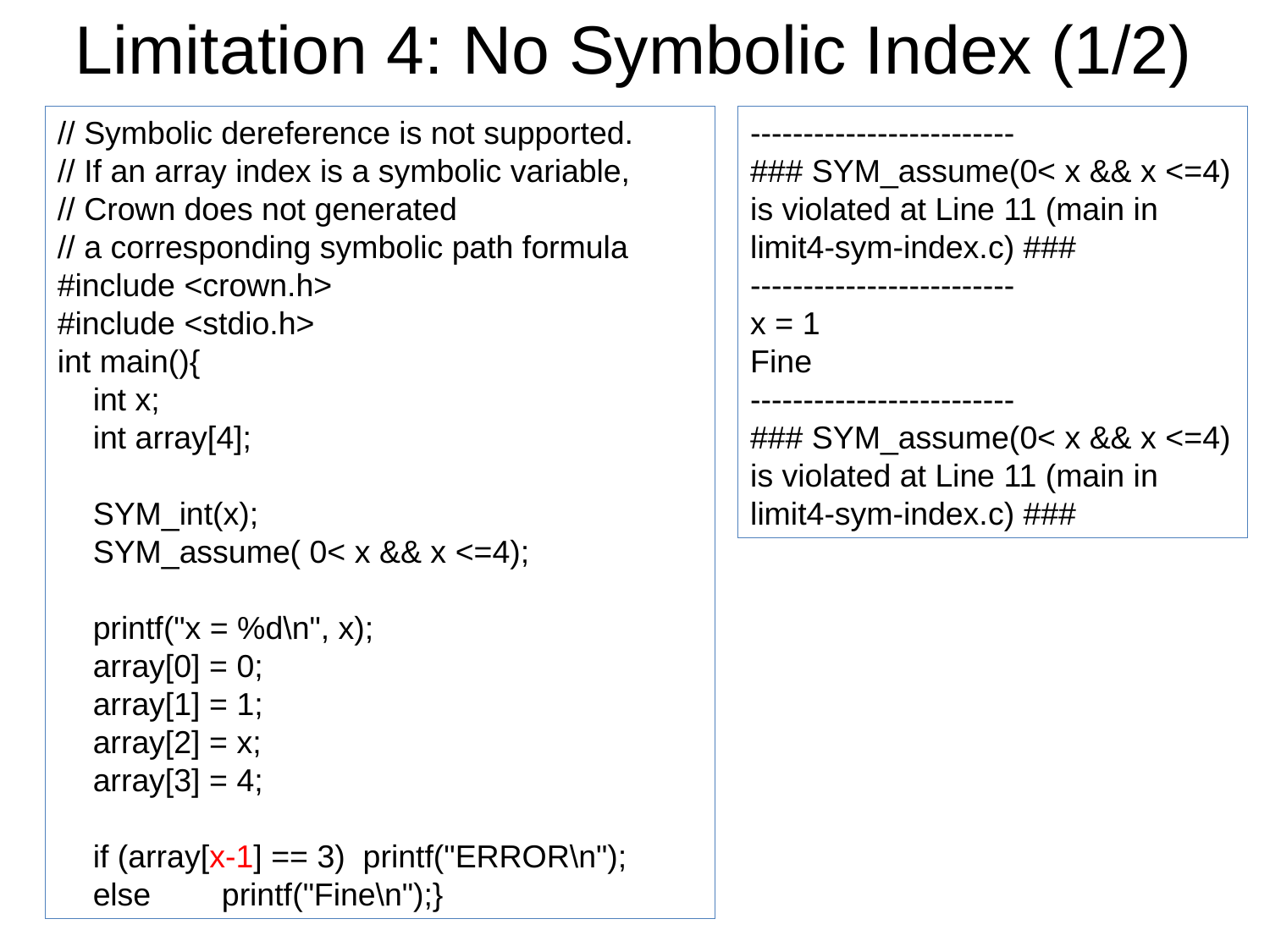

# Limitation 4: No Symbolic Index (1/2)
// Symbolic dereference is not supported.
// If an array index is a symbolic variable,
// Crown does not generated
// a corresponding symbolic path formula
#include <crown.h>
#include <stdio.h>
int main(){
    int x;
    int array[4];

    SYM_int(x);
    SYM_assume( 0< x && x <=4);

    printf("x = %d\n", x);
    array[0] = 0;
    array[1] = 1;
    array[2] = x;
    array[3] = 4;

    if (array[x-1] == 3)  printf("ERROR\n");
    else        printf("Fine\n");}
-------------------------
### SYM_assume(0< x && x <=4) is violated at Line 11 (main in limit4-sym-index.c) ###
-------------------------
x = 1
Fine
-------------------------
### SYM_assume(0< x && x <=4) is violated at Line 11 (main in limit4-sym-index.c) ###